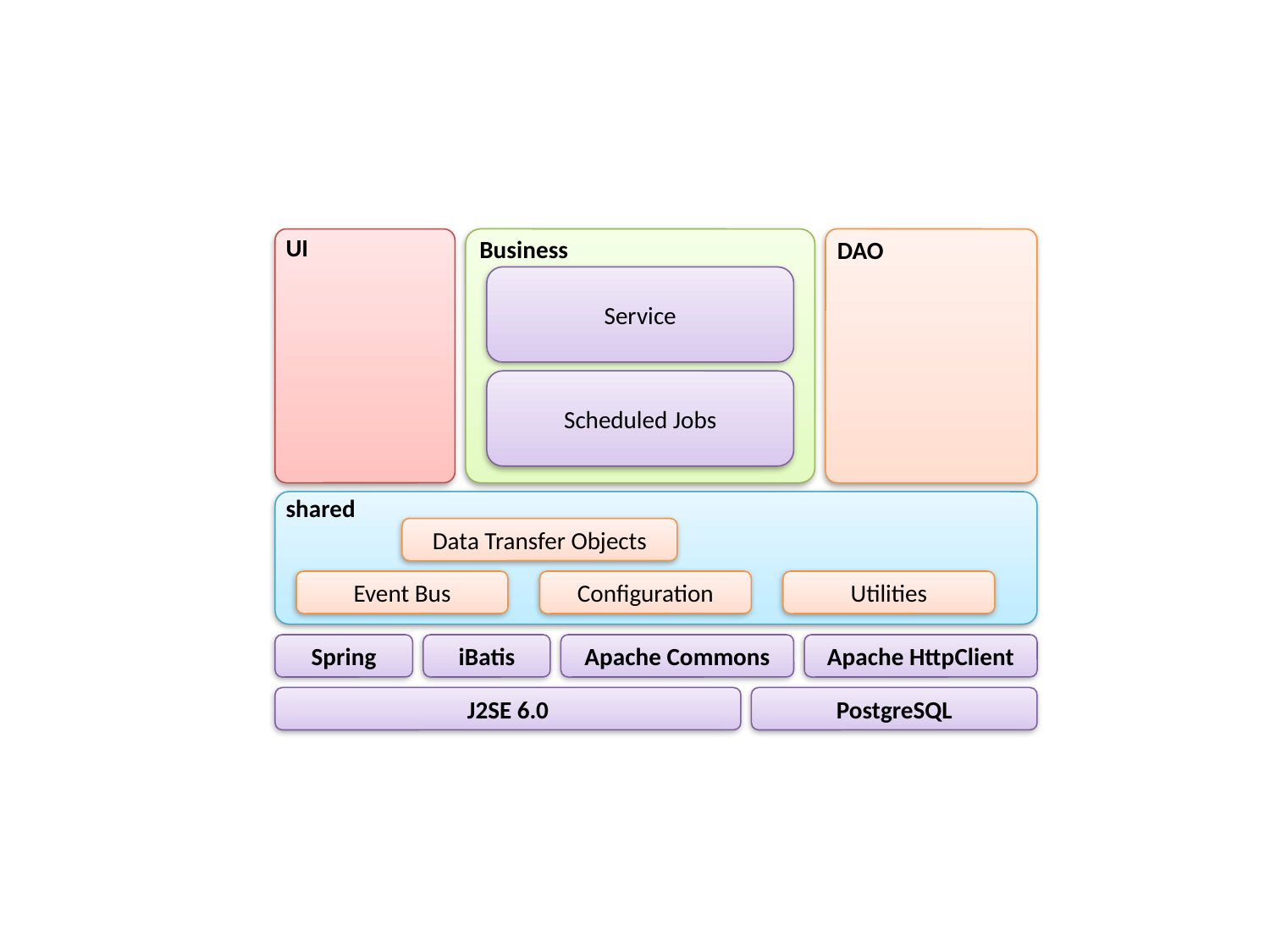

UI
Business
DAO

Service
Scheduled Jobs
shared

Data Transfer Objects
Event Bus
Configuration
Utilities
Spring
iBatis
Apache Commons
Apache HttpClient
J2SE 6.0
PostgreSQL